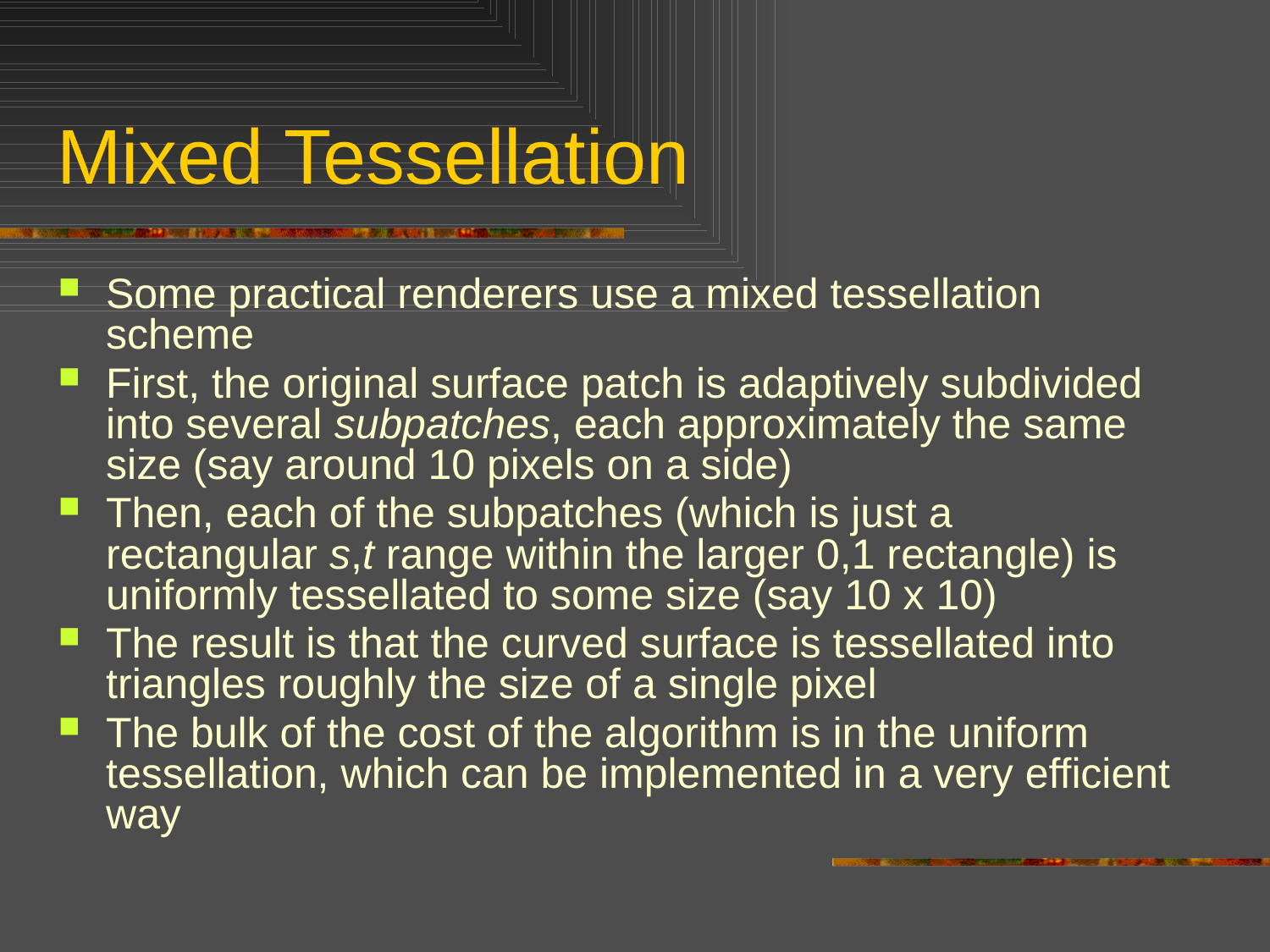

# Mixed Tessellation
Some practical renderers use a mixed tessellation scheme
First, the original surface patch is adaptively subdivided into several subpatches, each approximately the same size (say around 10 pixels on a side)
Then, each of the subpatches (which is just a rectangular s,t range within the larger 0,1 rectangle) is uniformly tessellated to some size (say 10 x 10)
The result is that the curved surface is tessellated into triangles roughly the size of a single pixel
The bulk of the cost of the algorithm is in the uniform tessellation, which can be implemented in a very efficient way